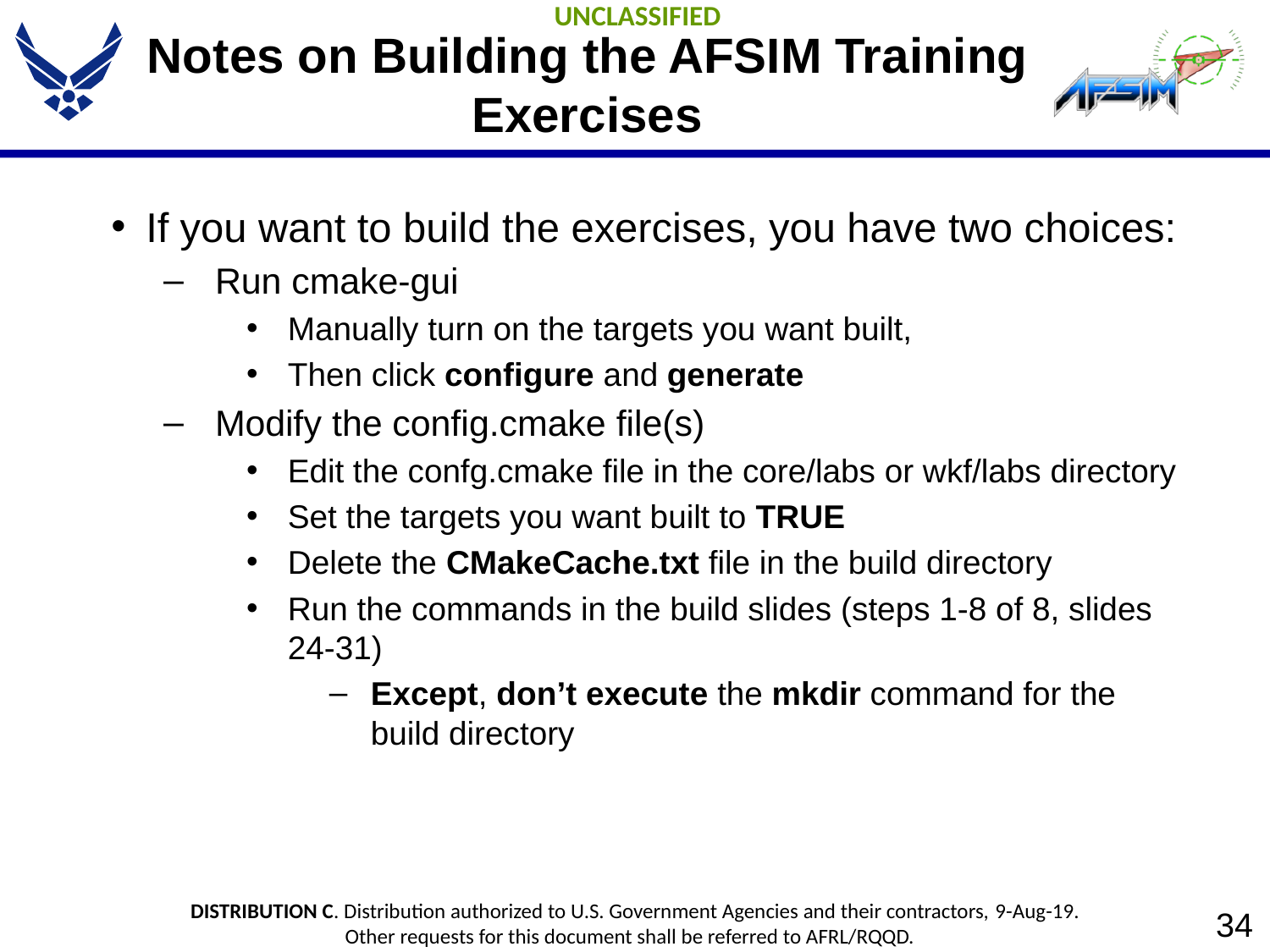

# Notes on Building the AFSIM Training Exercises
If you want to build the exercises, you have two choices:
Run cmake-gui
Manually turn on the targets you want built,
Then click configure and generate
Modify the config.cmake file(s)
Edit the confg.cmake file in the core/labs or wkf/labs directory
Set the targets you want built to TRUE
Delete the CMakeCache.txt file in the build directory
Run the commands in the build slides (steps 1-8 of 8, slides 24-31)
Except, don’t execute the mkdir command for the build directory